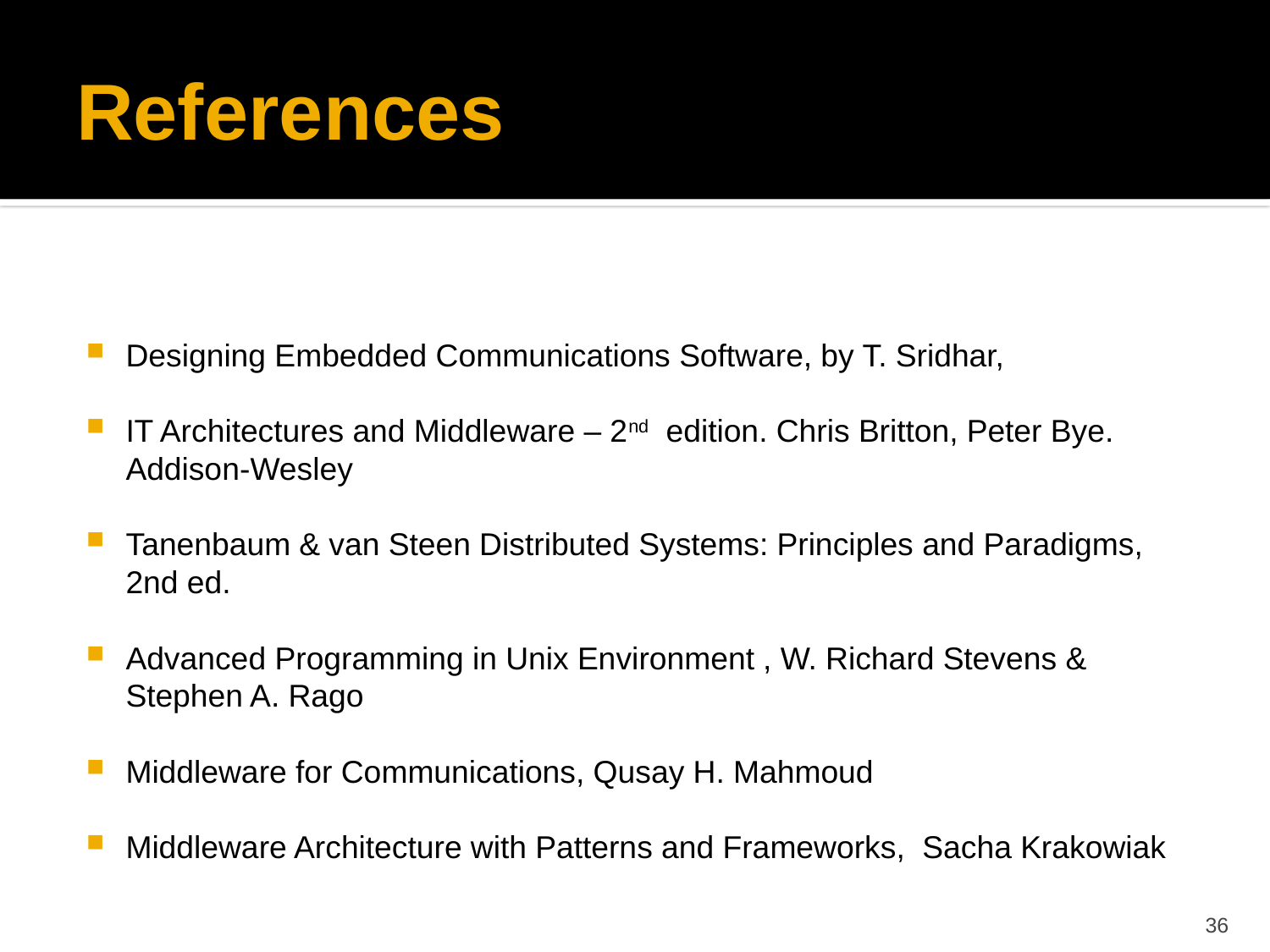

# References

Designing Embedded Communications Software, by T. Sridhar,

IT Architectures and Middleware – 2nd  edition. Chris Britton, Peter Bye. Addison-Wesley

Tanenbaum & van Steen Distributed Systems: Principles and Paradigms, 2nd ed.

Advanced Programming in Unix Environment , W. Richard Stevens & Stephen A. Rago

Middleware for Communications, Qusay H. Mahmoud

Middleware Architecture with Patterns and Frameworks,  Sacha Krakowiak
36